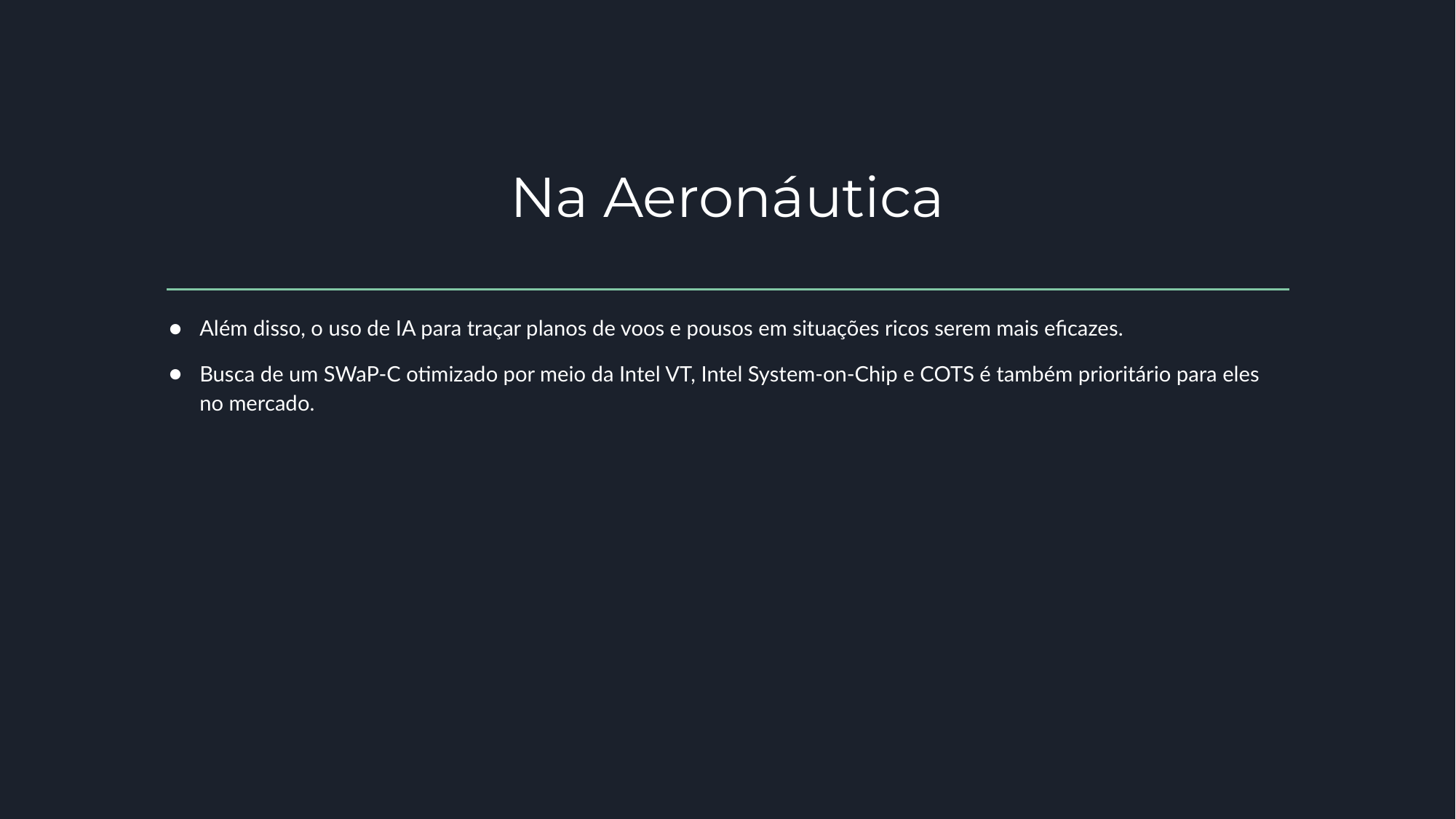

# Na Aeronáutica
Além disso, o uso de IA para traçar planos de voos e pousos em situações ricos serem mais eficazes.
Busca de um SWaP-C otimizado por meio da Intel VT, Intel System-on-Chip e COTS é também prioritário para eles no mercado.